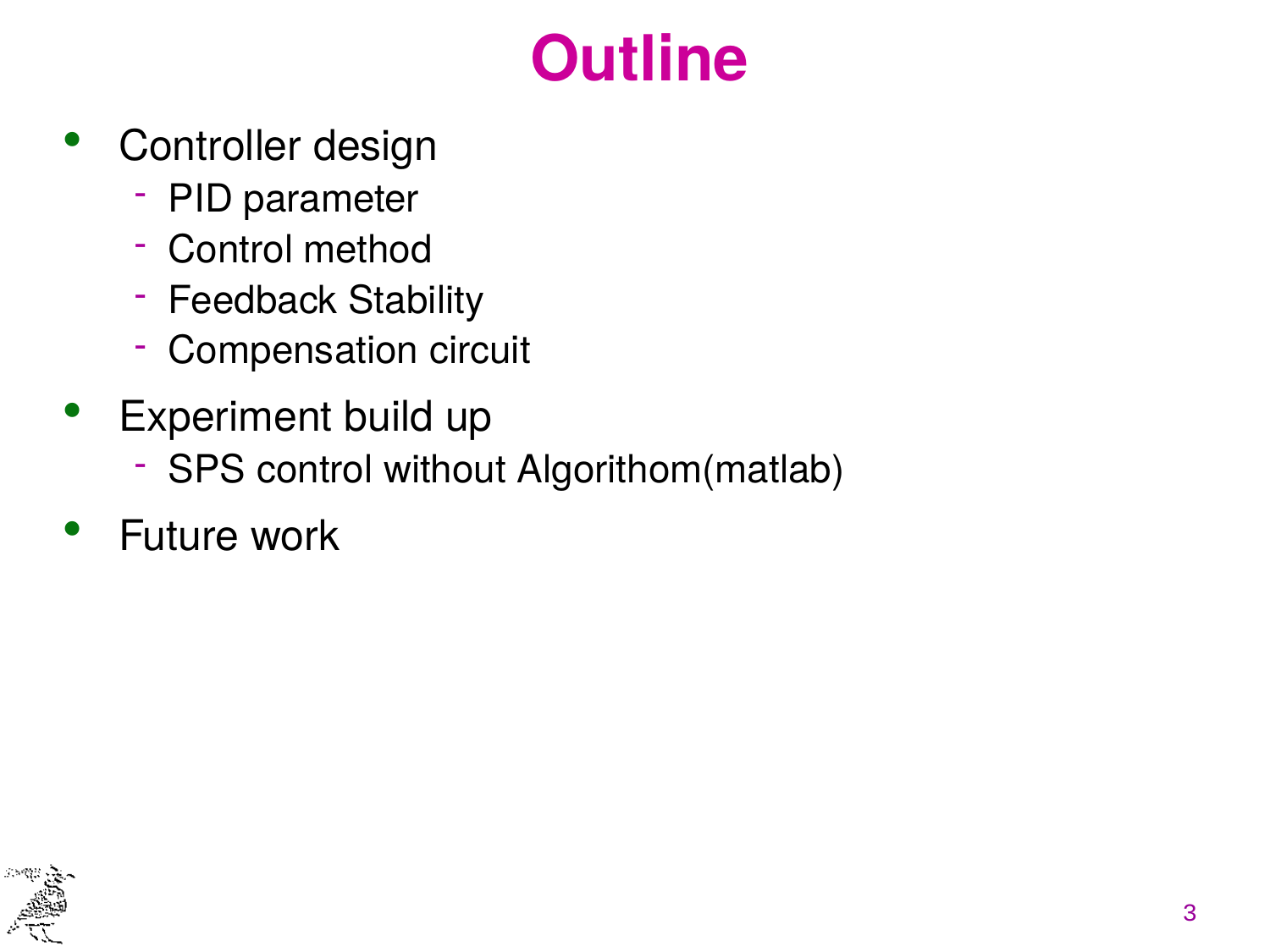

# Outline
Controller design
PID parameter
Control method
Feedback Stability
Compensation circuit
Experiment build up
SPS control without Algorithom(matlab)
Future work

3